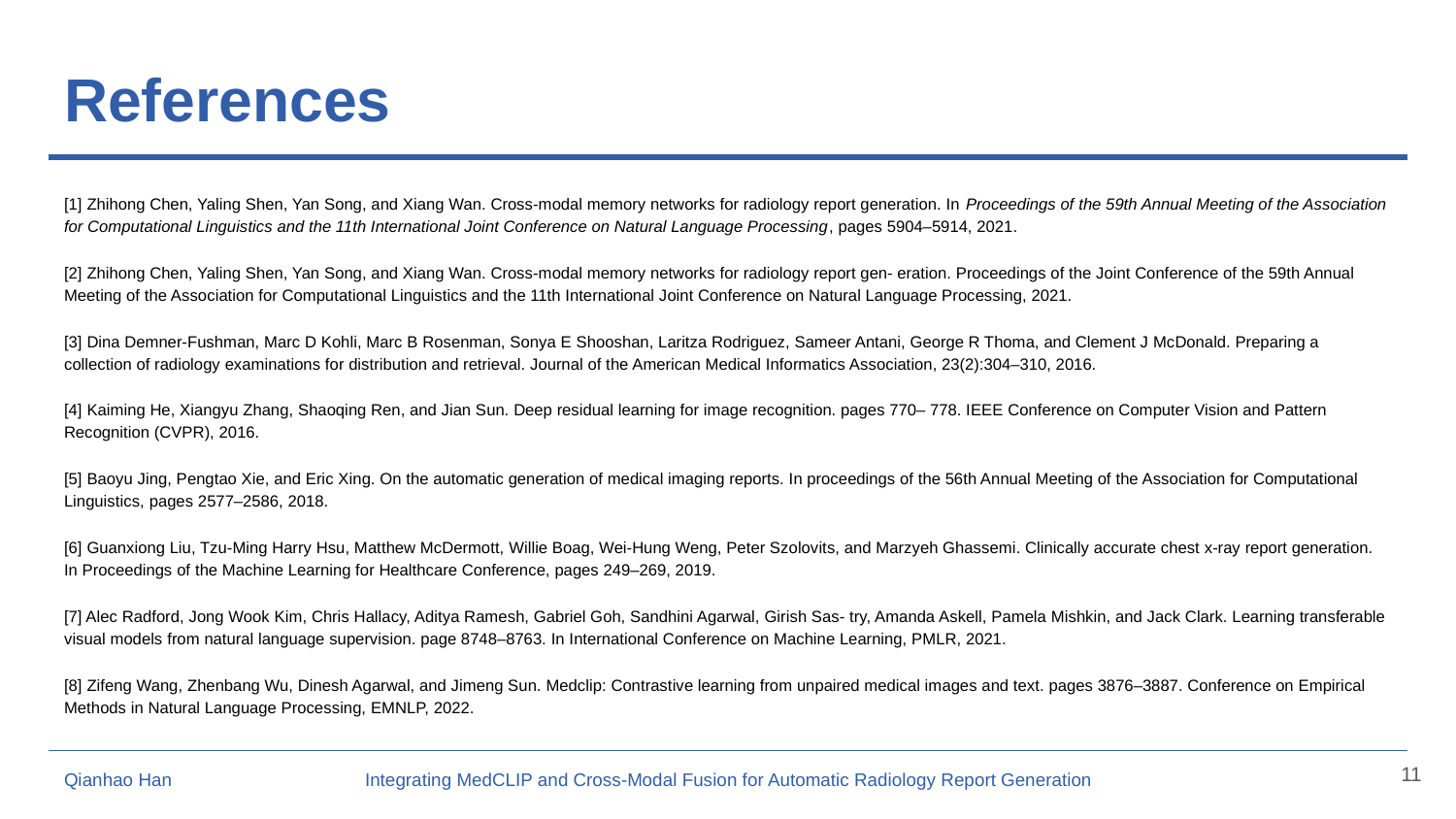

# References
[1] Zhihong Chen, Yaling Shen, Yan Song, and Xiang Wan. Cross-modal memory networks for radiology report generation. In Proceedings of the 59th Annual Meeting of the Association for Computational Linguistics and the 11th International Joint Conference on Natural Language Processing, pages 5904–5914, 2021.
[2] Zhihong Chen, Yaling Shen, Yan Song, and Xiang Wan. Cross-modal memory networks for radiology report gen- eration. Proceedings of the Joint Conference of the 59th Annual Meeting of the Association for Computational Linguistics and the 11th International Joint Conference on Natural Language Processing, 2021.
[3] Dina Demner-Fushman, Marc D Kohli, Marc B Rosenman, Sonya E Shooshan, Laritza Rodriguez, Sameer Antani, George R Thoma, and Clement J McDonald. Preparing a collection of radiology examinations for distribution and retrieval. Journal of the American Medical Informatics Association, 23(2):304–310, 2016.
[4] Kaiming He, Xiangyu Zhang, Shaoqing Ren, and Jian Sun. Deep residual learning for image recognition. pages 770– 778. IEEE Conference on Computer Vision and Pattern Recognition (CVPR), 2016.
[5] Baoyu Jing, Pengtao Xie, and Eric Xing. On the automatic generation of medical imaging reports. In proceedings of the 56th Annual Meeting of the Association for Computational Linguistics, pages 2577–2586, 2018.
[6] Guanxiong Liu, Tzu-Ming Harry Hsu, Matthew McDermott, Willie Boag, Wei-Hung Weng, Peter Szolovits, and Marzyeh Ghassemi. Clinically accurate chest x-ray report generation. In Proceedings of the Machine Learning for Healthcare Conference, pages 249–269, 2019.
[7] Alec Radford, Jong Wook Kim, Chris Hallacy, Aditya Ramesh, Gabriel Goh, Sandhini Agarwal, Girish Sas- try, Amanda Askell, Pamela Mishkin, and Jack Clark. Learning transferable visual models from natural language supervision. page 8748–8763. In International Conference on Machine Learning, PMLR, 2021.
[8] Zifeng Wang, Zhenbang Wu, Dinesh Agarwal, and Jimeng Sun. Medclip: Contrastive learning from unpaired medical images and text. pages 3876–3887. Conference on Empirical Methods in Natural Language Processing, EMNLP, 2022.

11
Qianhao Han
Integrating MedCLIP and Cross-Modal Fusion for Automatic Radiology Report Generation